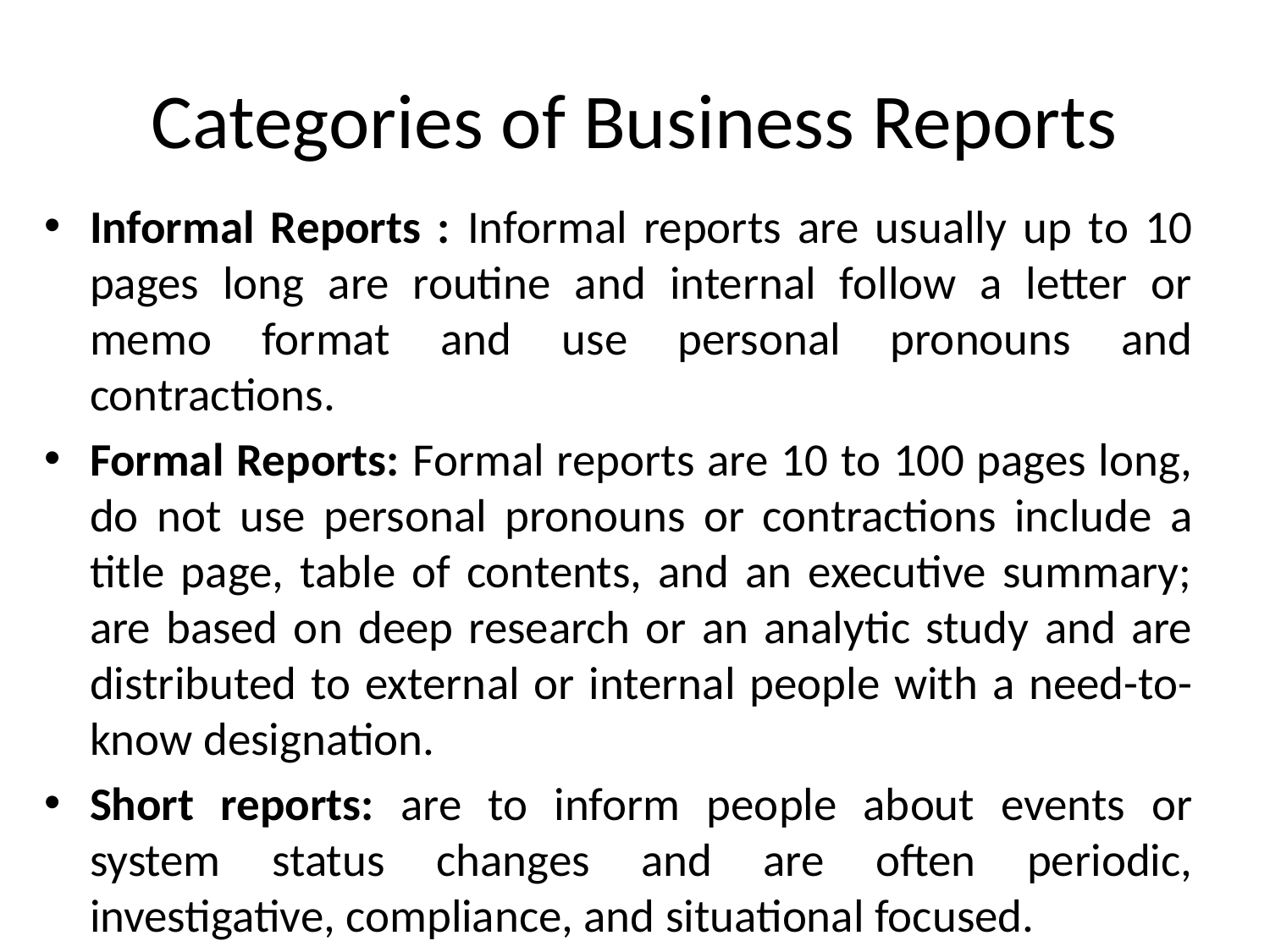

# Categories of Business Reports
Informal Reports : Informal reports are usually up to 10 pages long are routine and internal follow a letter or memo format and use personal pronouns and contractions.
Formal Reports: Formal reports are 10 to 100 pages long, do not use personal pronouns or contractions include a title page, table of contents, and an executive summary; are based on deep research or an analytic study and are distributed to external or internal people with a need-to-know designation.
Short reports: are to inform people about events or system status changes and are often periodic, investigative, compliance, and situational focused.